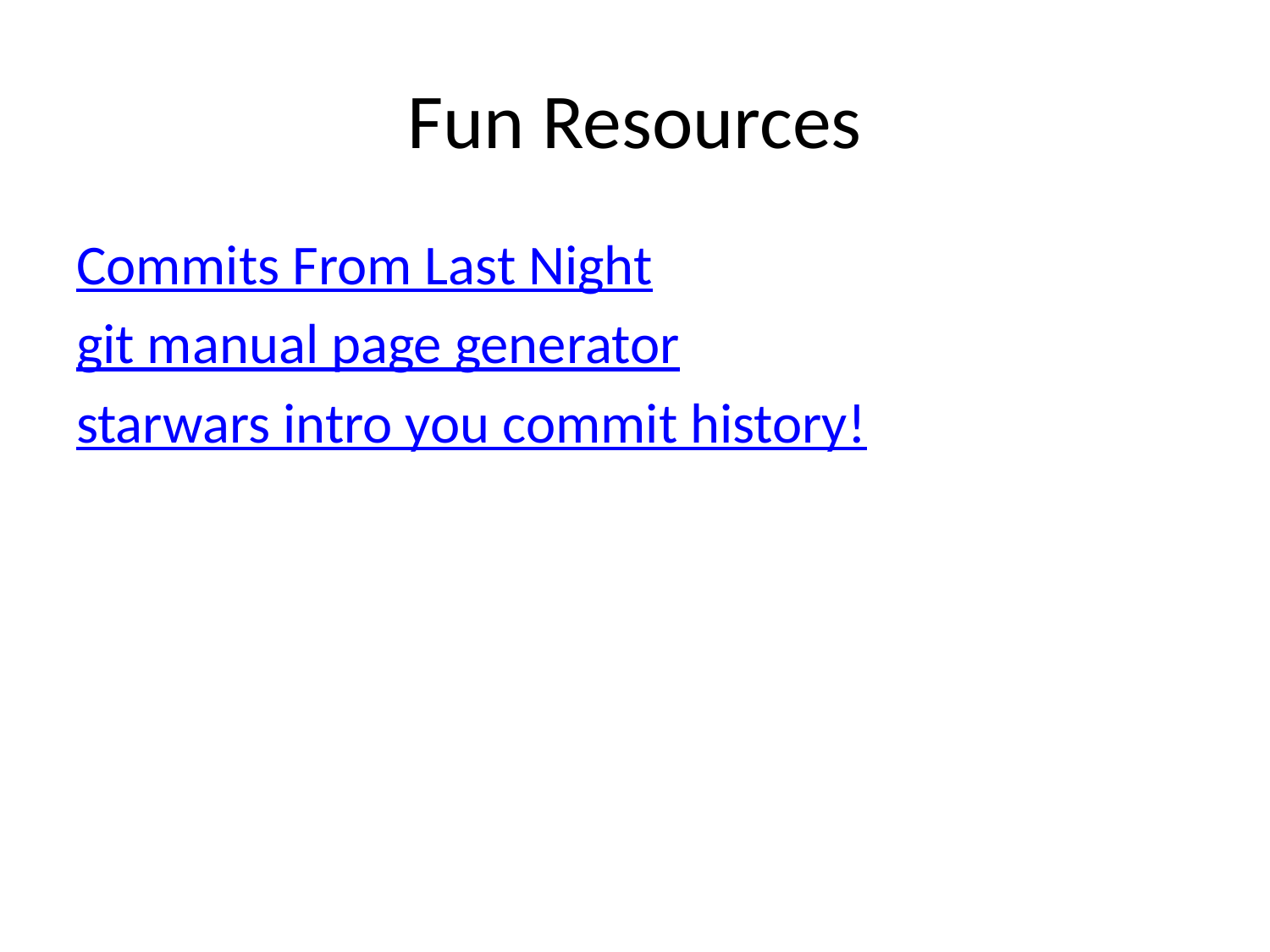

# Fun Resources
Commits From Last Night
git manual page generator
starwars intro you commit history!